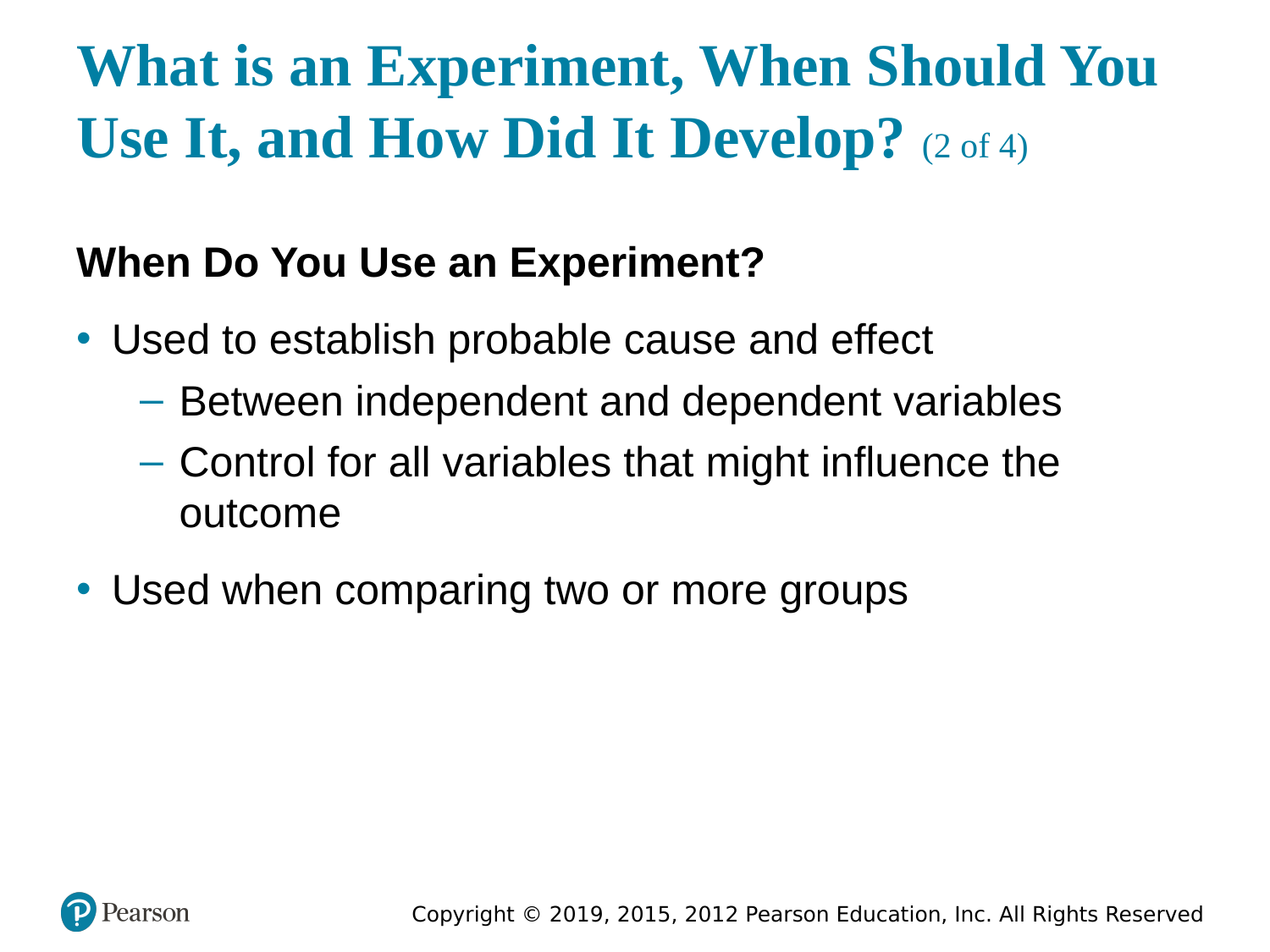

# What is an Experiment, When Should You Use It, and How Did It Develop? (2 of 4)
When Do You Use an Experiment?
Used to establish probable cause and effect
Between independent and dependent variables
Control for all variables that might influence the outcome
Used when comparing two or more groups